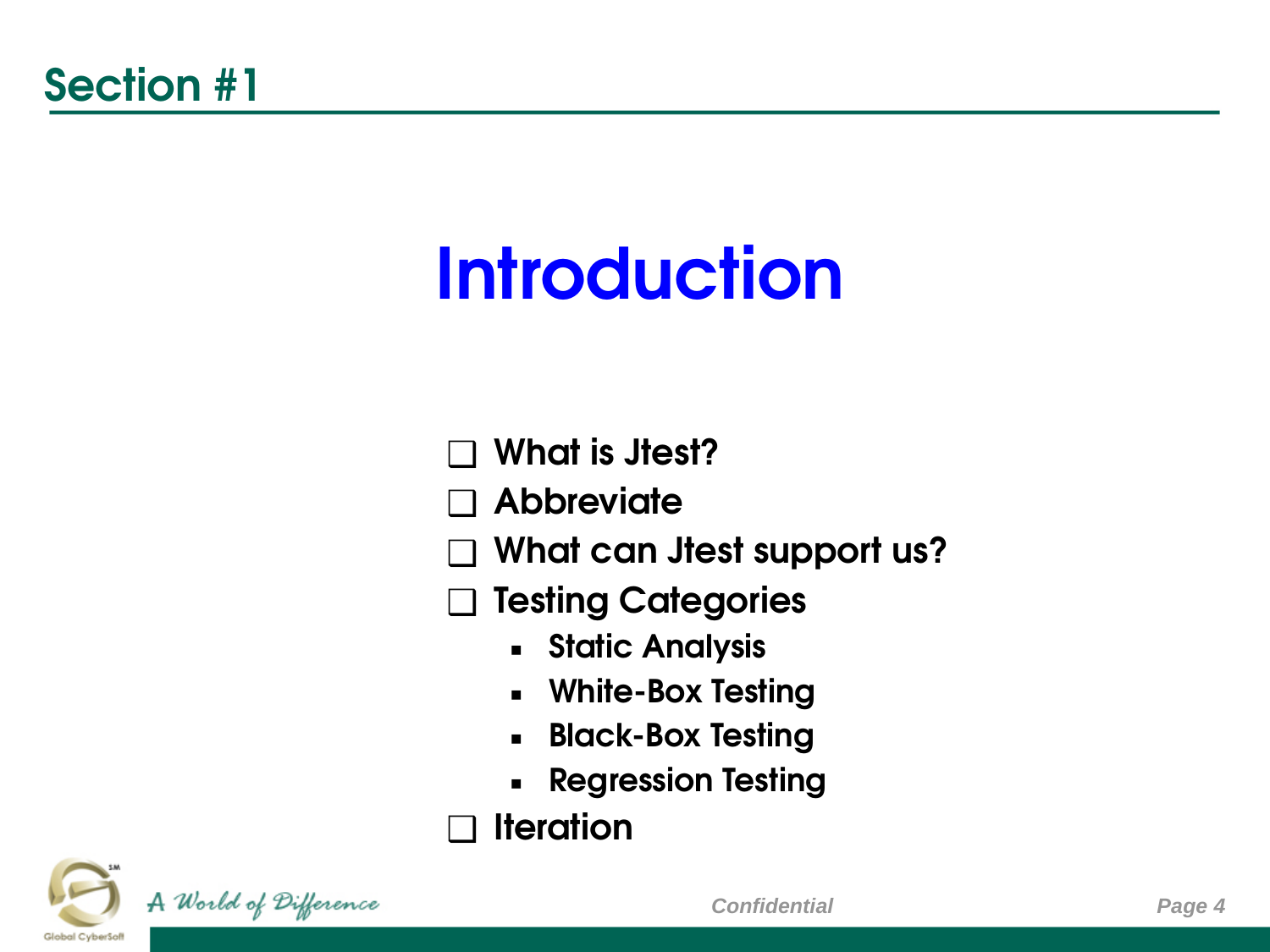

# Section #1
Introduction
What is Jtest?
Abbreviate
What can Jtest support us?
Testing Categories
Static Analysis
White-Box Testing
Black-Box Testing
Regression Testing
Iteration
Confidential
Page 4